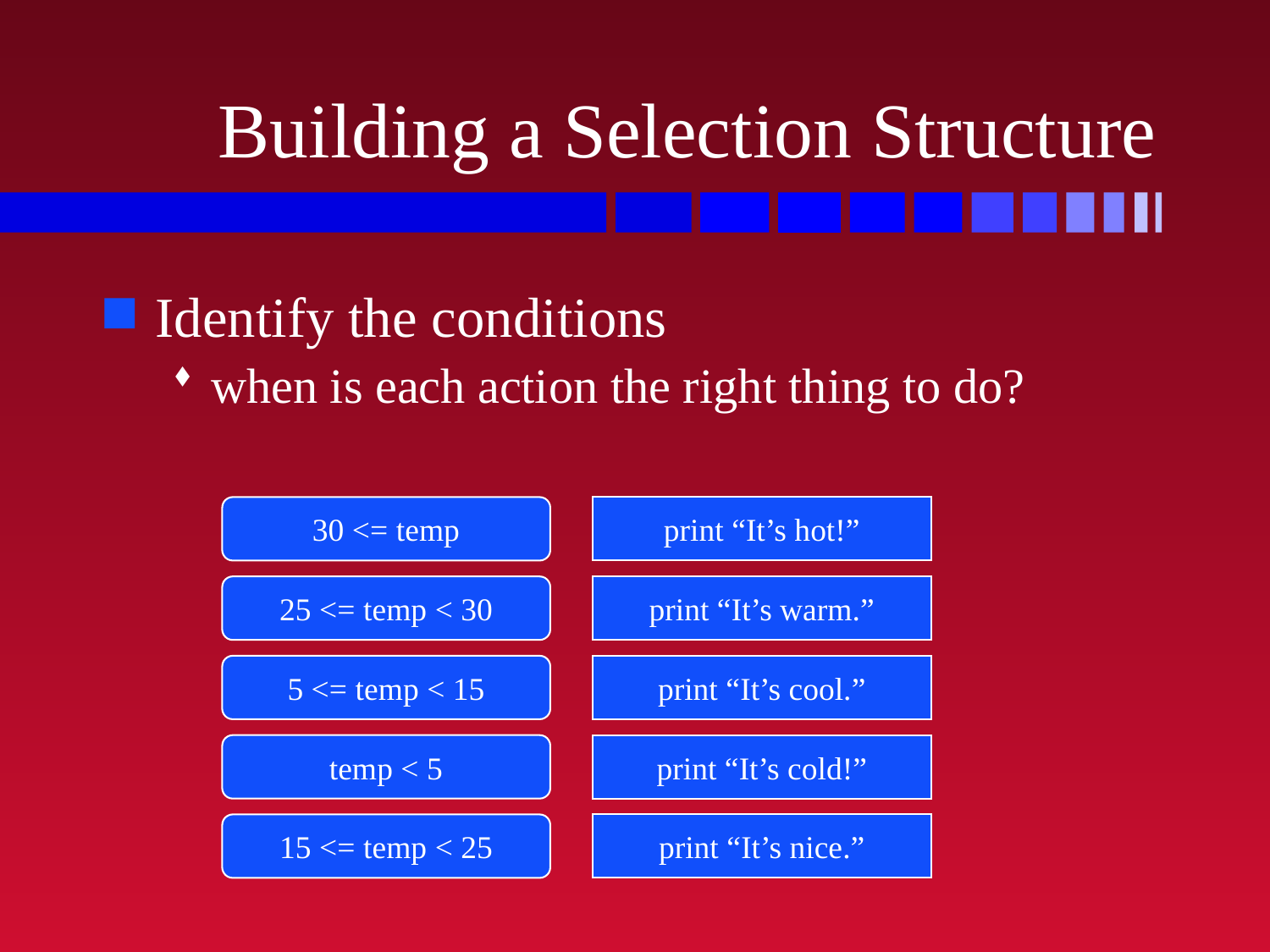

# Building a Selection Structure
Identify the conditions
when is each action the right thing to do?
30 <= temp
print “It’s hot!”
25 <= temp < 30
print “It’s warm.”
5 <= temp < 15
print “It’s cool.”
temp < 5
print “It’s cold!”
15 <= temp < 25
print “It’s nice.”